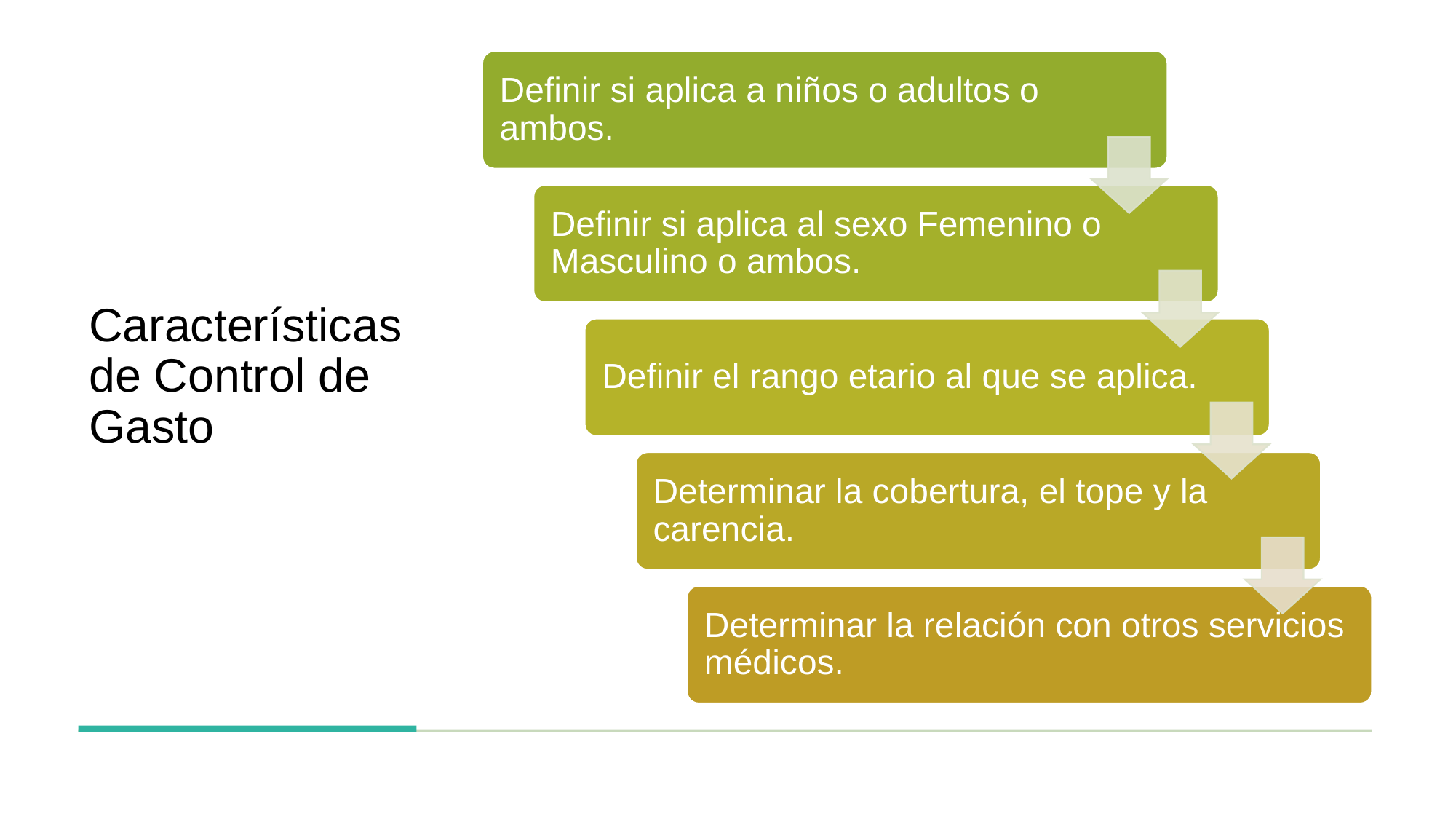

# Características de Control de Gasto
Definir si aplica a niños o adultos o ambos.
Definir si aplica al sexo Femenino o Masculino o ambos.
Definir el rango etario al que se aplica.
Determinar la cobertura, el tope y la carencia.
Determinar la relación con otros servicios médicos.